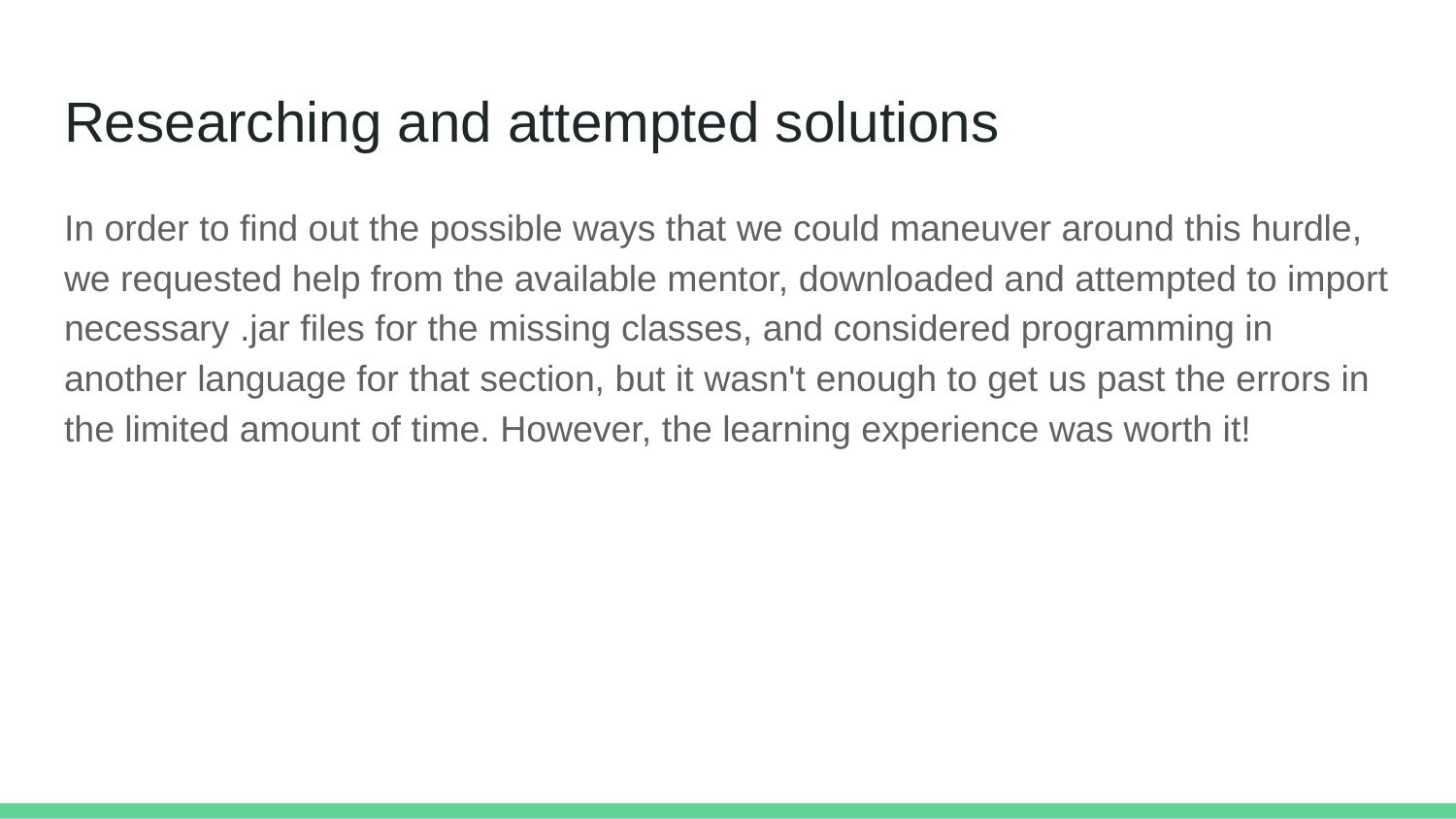

# Researching and attempted solutions
In order to find out the possible ways that we could maneuver around this hurdle, we requested help from the available mentor, downloaded and attempted to import necessary .jar files for the missing classes, and considered programming in another language for that section, but it wasn't enough to get us past the errors in the limited amount of time. However, the learning experience was worth it!